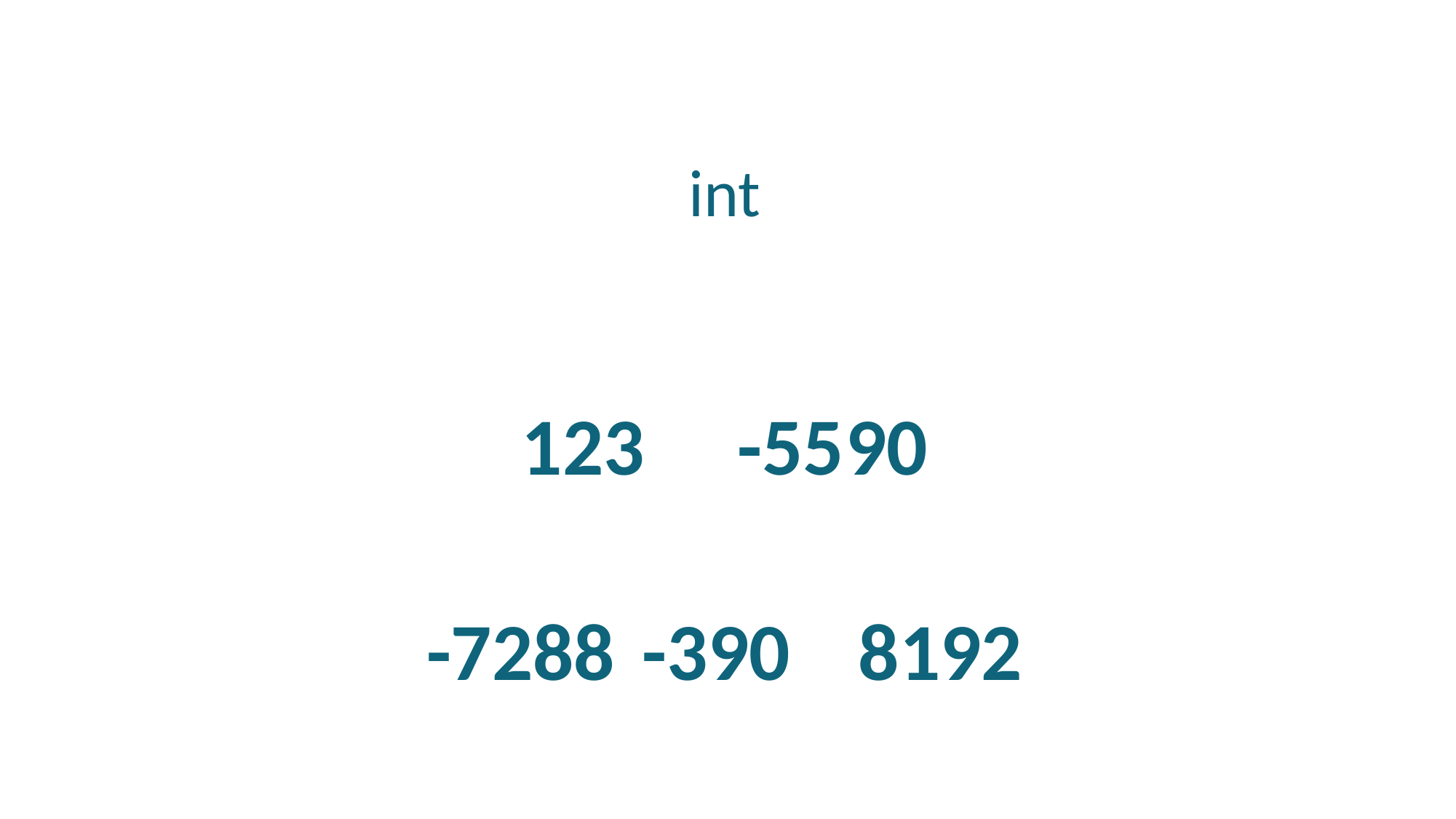

# int
123		-55			90

-7288		-390		8192